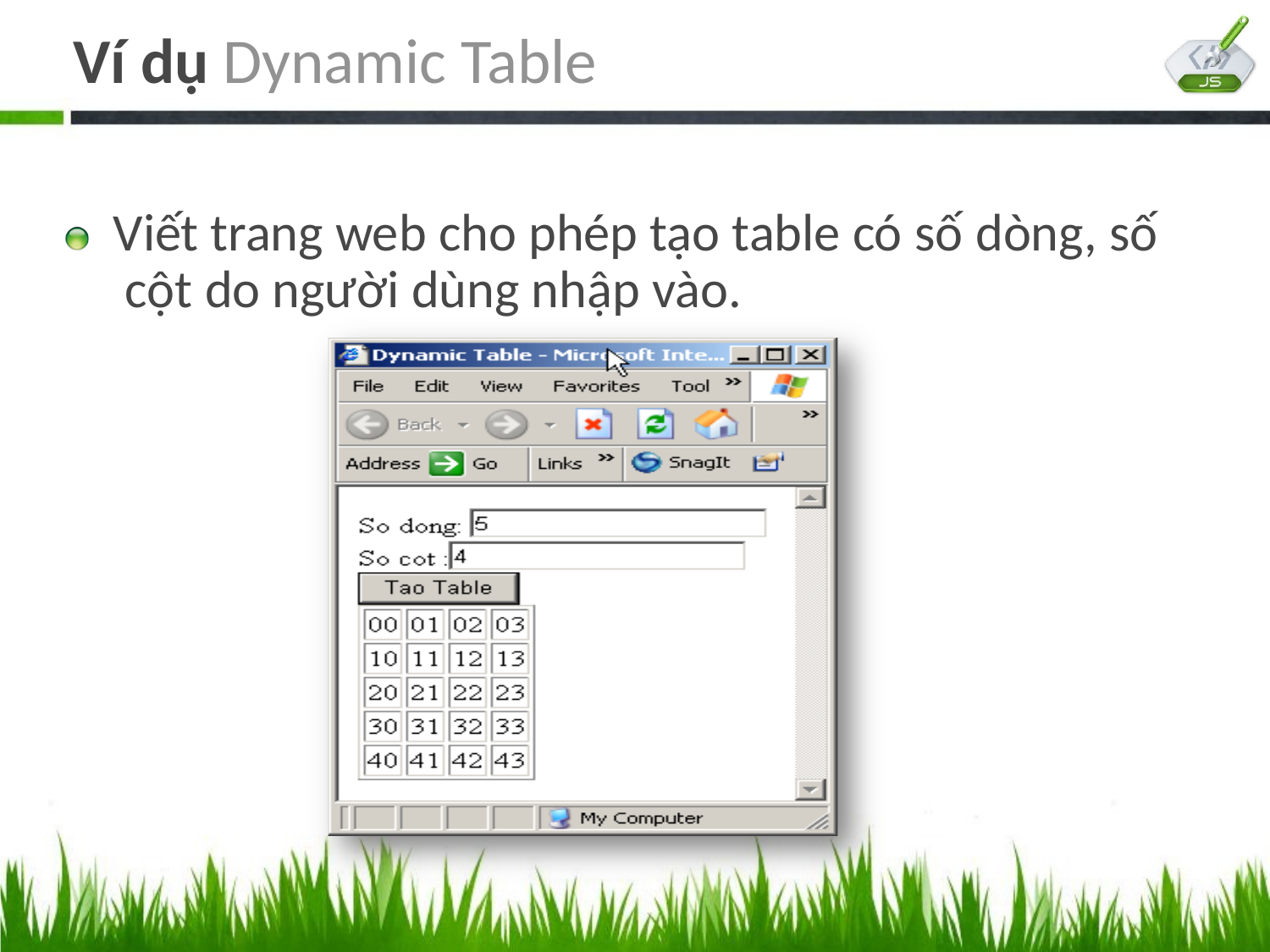

Ví dụ Dynamic Table

Viết trang web cho phép tạo table có số dòng, số  cột do người dùng nhập vào.